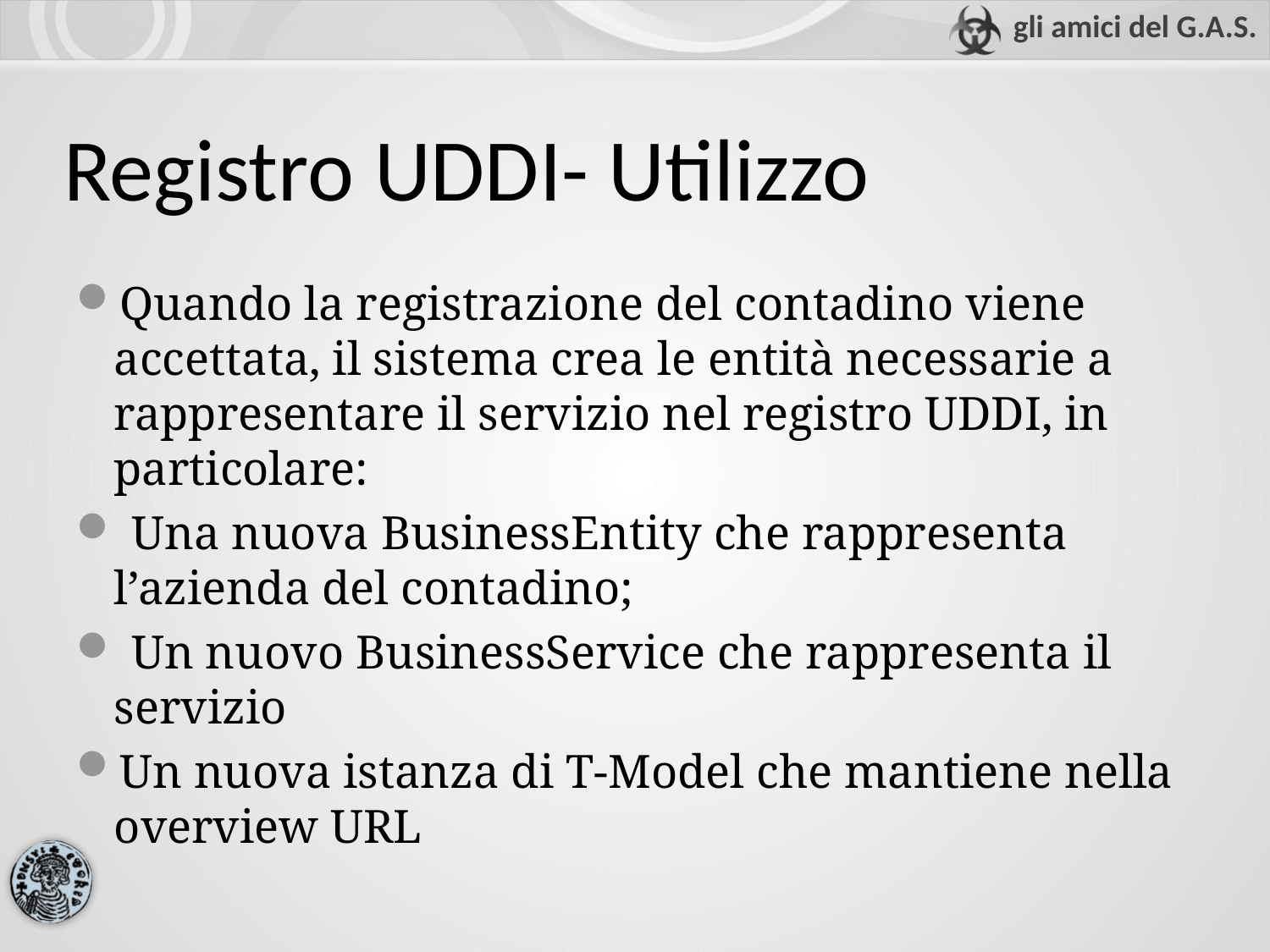

Registro UDDI- Utilizzo
Quando la registrazione del contadino viene accettata, il sistema crea le entità necessarie a rappresentare il servizio nel registro UDDI, in particolare:
 Una nuova BusinessEntity che rappresenta l’azienda del contadino;
 Un nuovo BusinessService che rappresenta il servizio
Un nuova istanza di T-Model che mantiene nella overview URL